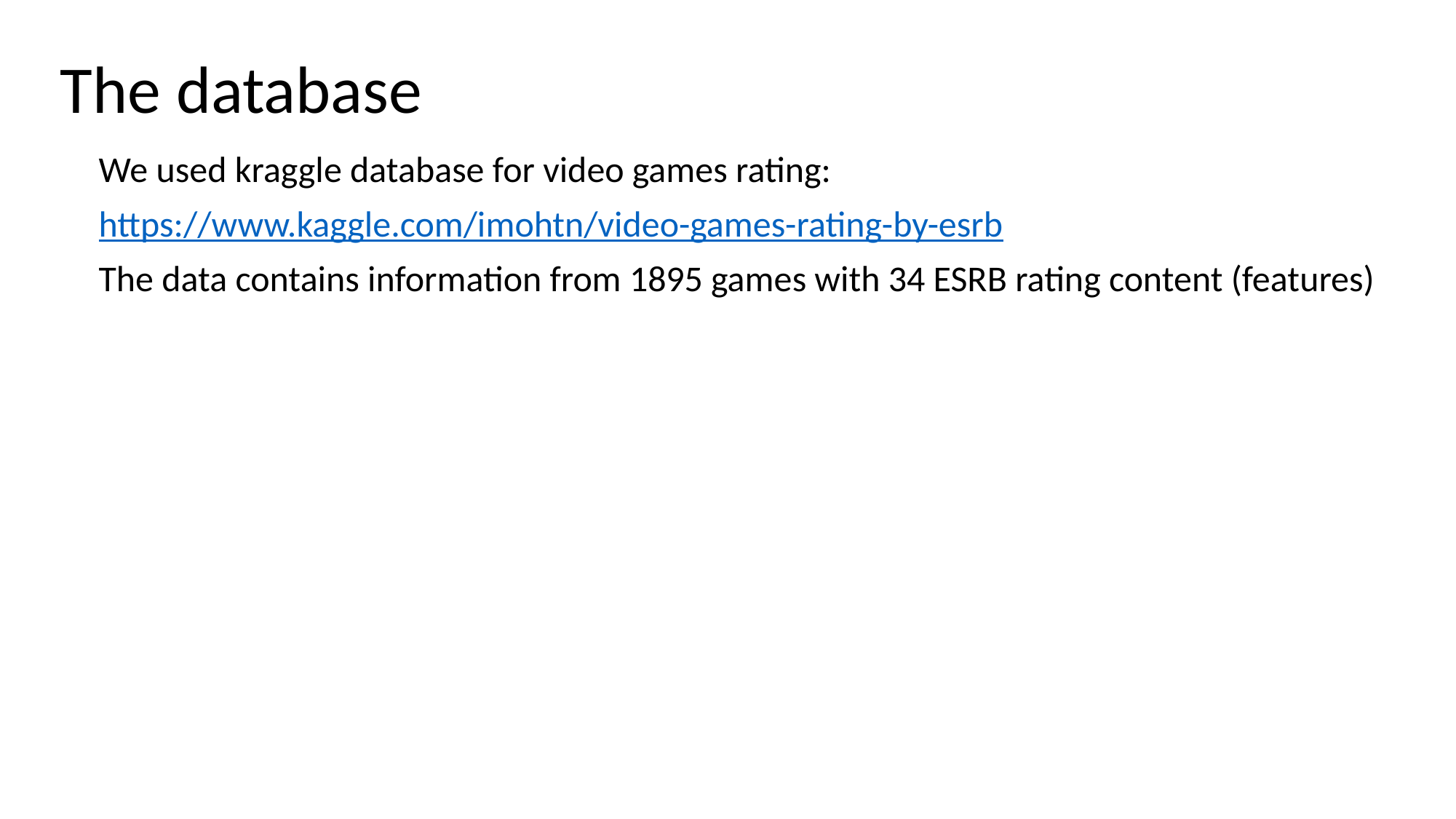

# The database
We used kraggle database for video games rating:
https://www.kaggle.com/imohtn/video-games-rating-by-esrb
The data contains information from 1895 games with 34 ESRB rating content (features)